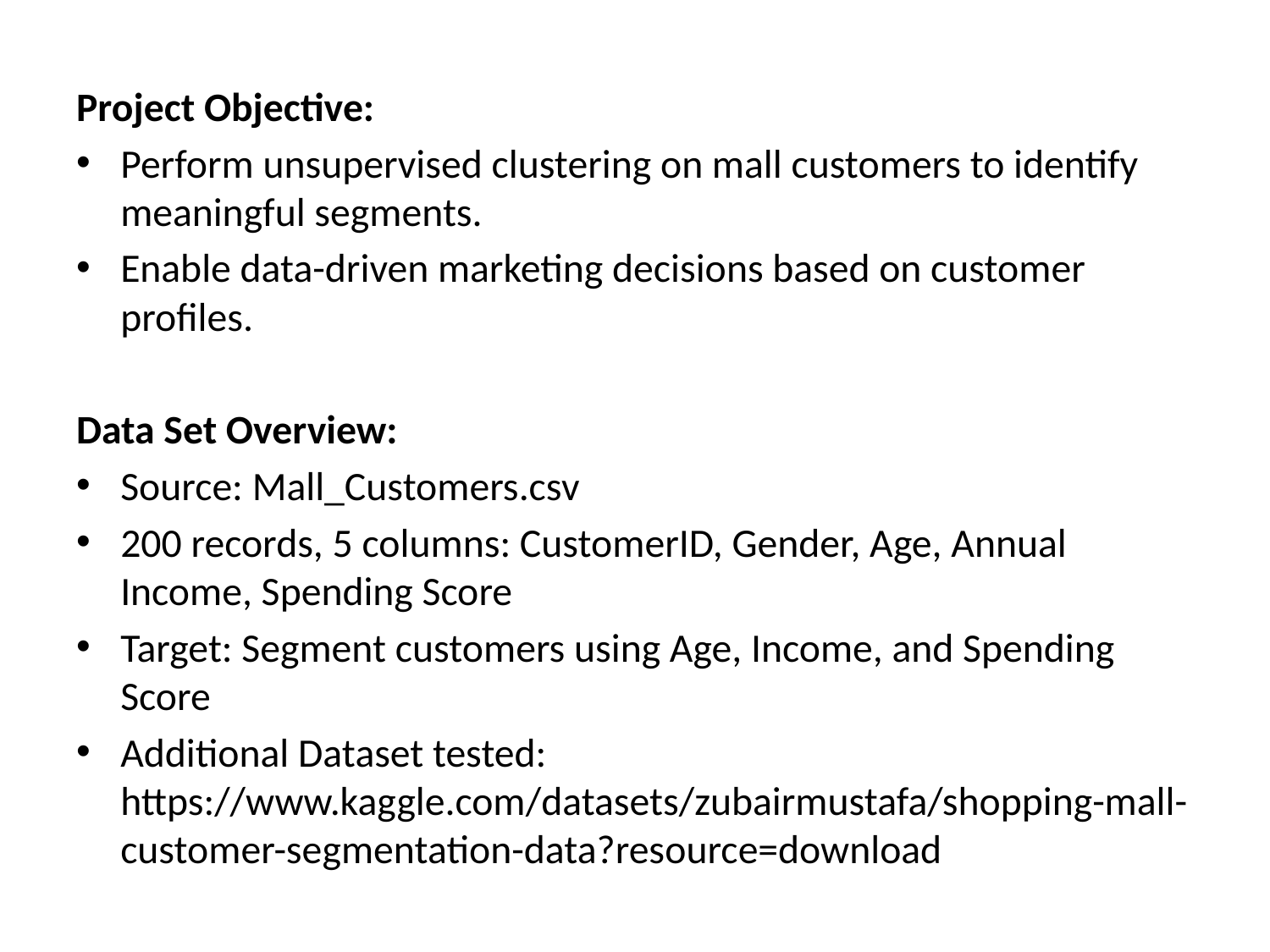

Project Objective:
Perform unsupervised clustering on mall customers to identify meaningful segments.
Enable data-driven marketing decisions based on customer profiles.

Data Set Overview:
Source: Mall_Customers.csv
200 records, 5 columns: CustomerID, Gender, Age, Annual Income, Spending Score
Target: Segment customers using Age, Income, and Spending Score
Additional Dataset tested: https://www.kaggle.com/datasets/zubairmustafa/shopping-mall-customer-segmentation-data?resource=download